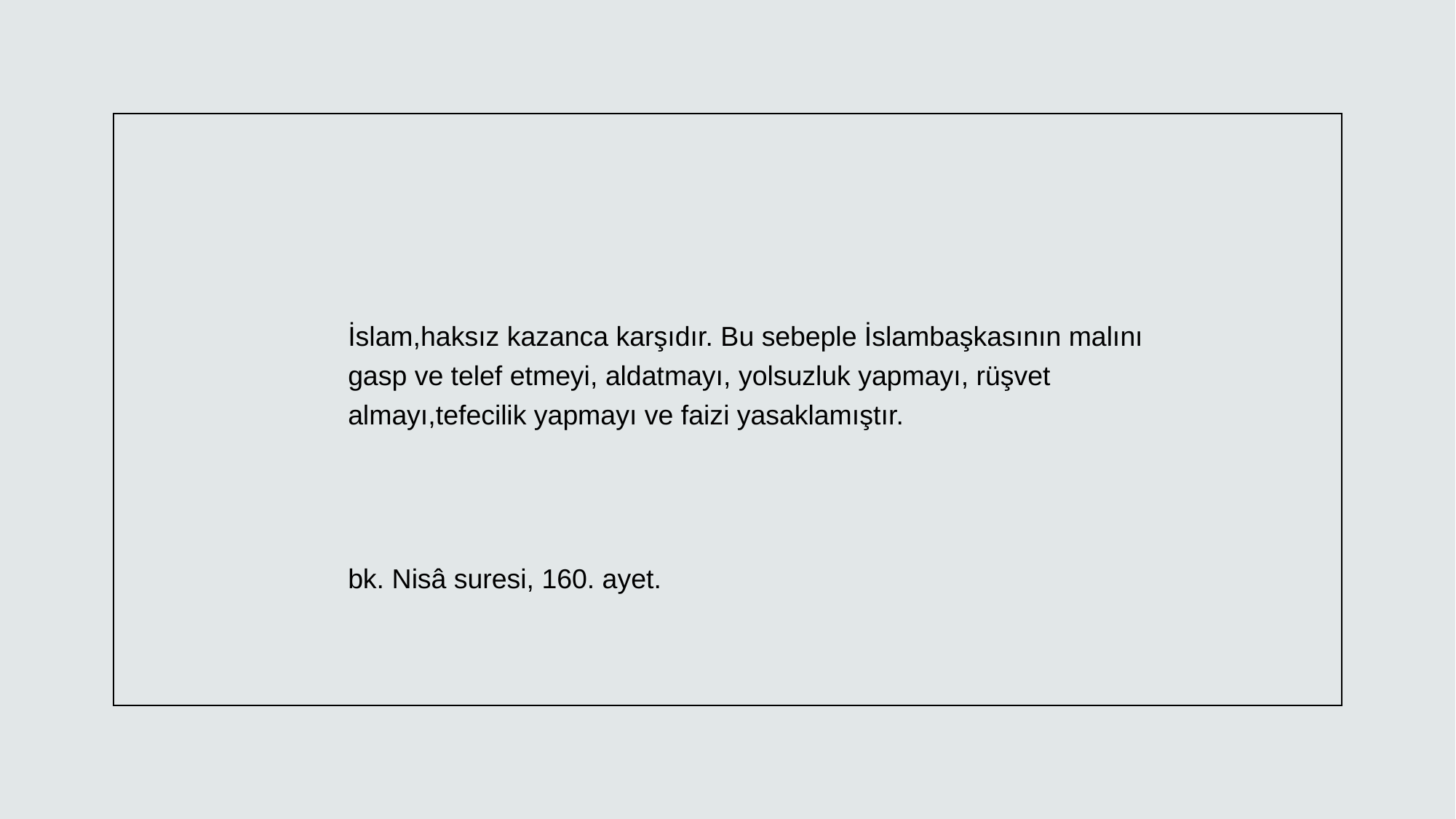

#
İslam,haksız kazanca karşıdır. Bu sebeple İslambaşkasının malını gasp ve telef etmeyi, aldatmayı, yolsuzluk yapmayı, rüşvet almayı,tefecilik yapmayı ve faizi yasaklamıştır.

bk. Nisâ suresi, 160. ayet.